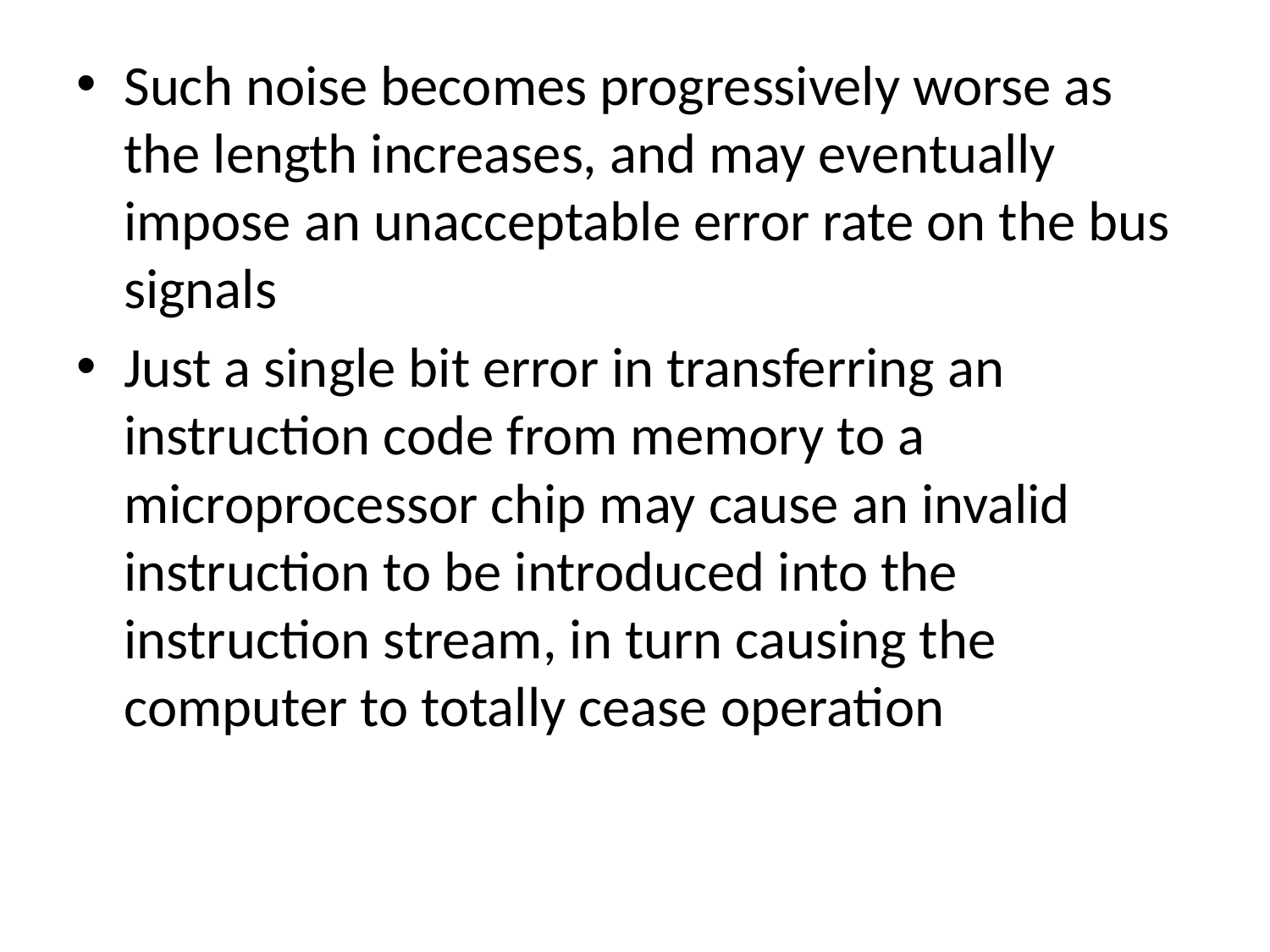

Such noise becomes progressively worse as the length increases, and may eventually impose an unacceptable error rate on the bus signals
Just a single bit error in transferring an instruction code from memory to a microprocessor chip may cause an invalid instruction to be introduced into the instruction stream, in turn causing the computer to totally cease operation